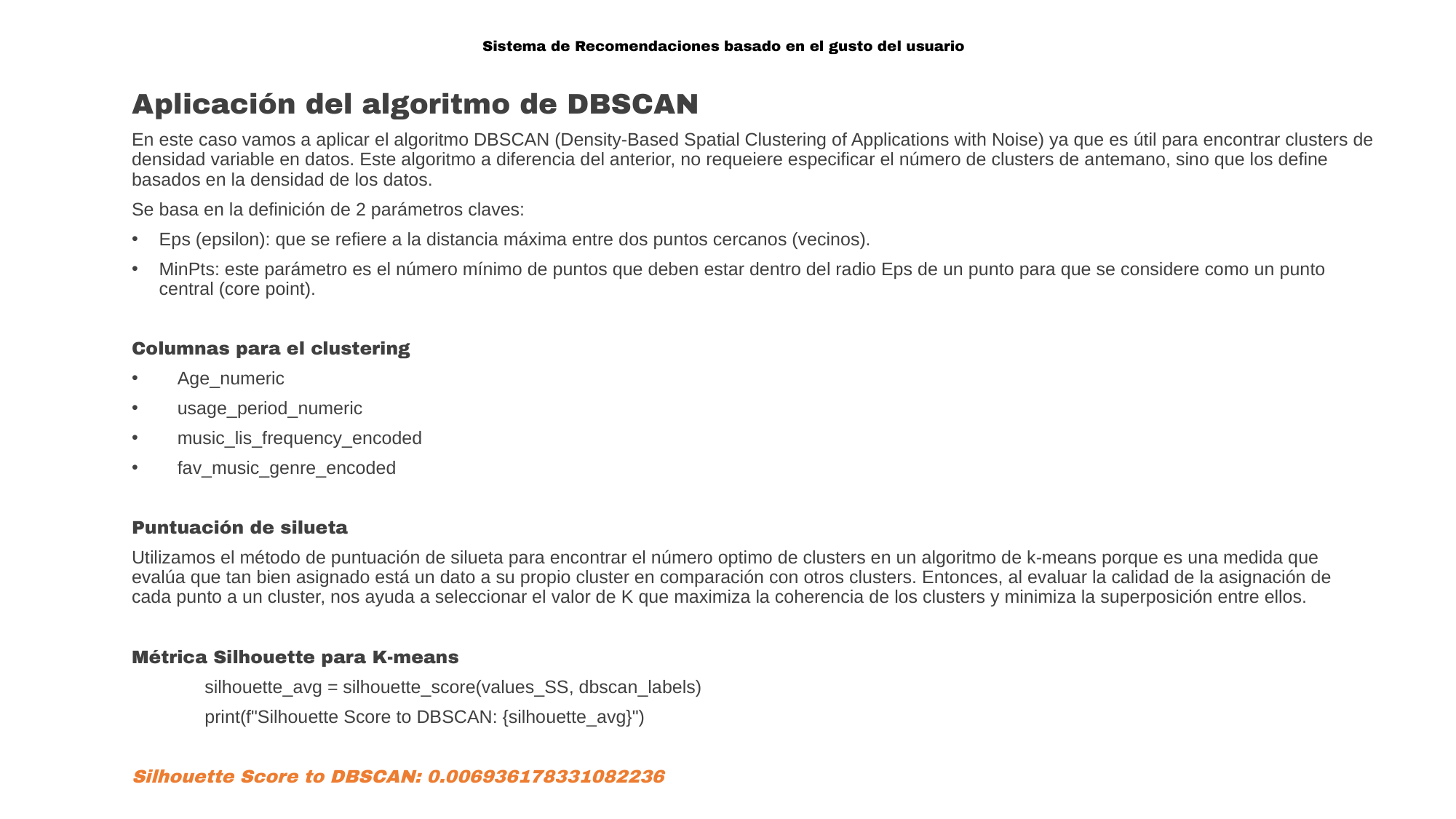

# Sistema de Recomendaciones basado en el gusto del usuario
Aplicación del algoritmo de DBSCAN
En este caso vamos a aplicar el algoritmo DBSCAN (Density-Based Spatial Clustering of Applications with Noise) ya que es útil para encontrar clusters de densidad variable en datos. Este algoritmo a diferencia del anterior, no requeiere especificar el número de clusters de antemano, sino que los define basados en la densidad de los datos.
Se basa en la definición de 2 parámetros claves:
Eps (epsilon): que se refiere a la distancia máxima entre dos puntos cercanos (vecinos).
MinPts: este parámetro es el número mínimo de puntos que deben estar dentro del radio Eps de un punto para que se considere como un punto central (core point).

Columnas para el clustering
Age_numeric
usage_period_numeric
music_lis_frequency_encoded
fav_music_genre_encoded

Puntuación de silueta
Utilizamos el método de puntuación de silueta para encontrar el número optimo de clusters en un algoritmo de k-means porque es una medida que evalúa que tan bien asignado está un dato a su propio cluster en comparación con otros clusters. Entonces, al evaluar la calidad de la asignación de cada punto a un cluster, nos ayuda a seleccionar el valor de K que maximiza la coherencia de los clusters y minimiza la superposición entre ellos.

Métrica Silhouette para K-means
	silhouette_avg = silhouette_score(values_SS, dbscan_labels)
	print(f"Silhouette Score to DBSCAN: {silhouette_avg}")

Silhouette Score to DBSCAN: 0.006936178331082236